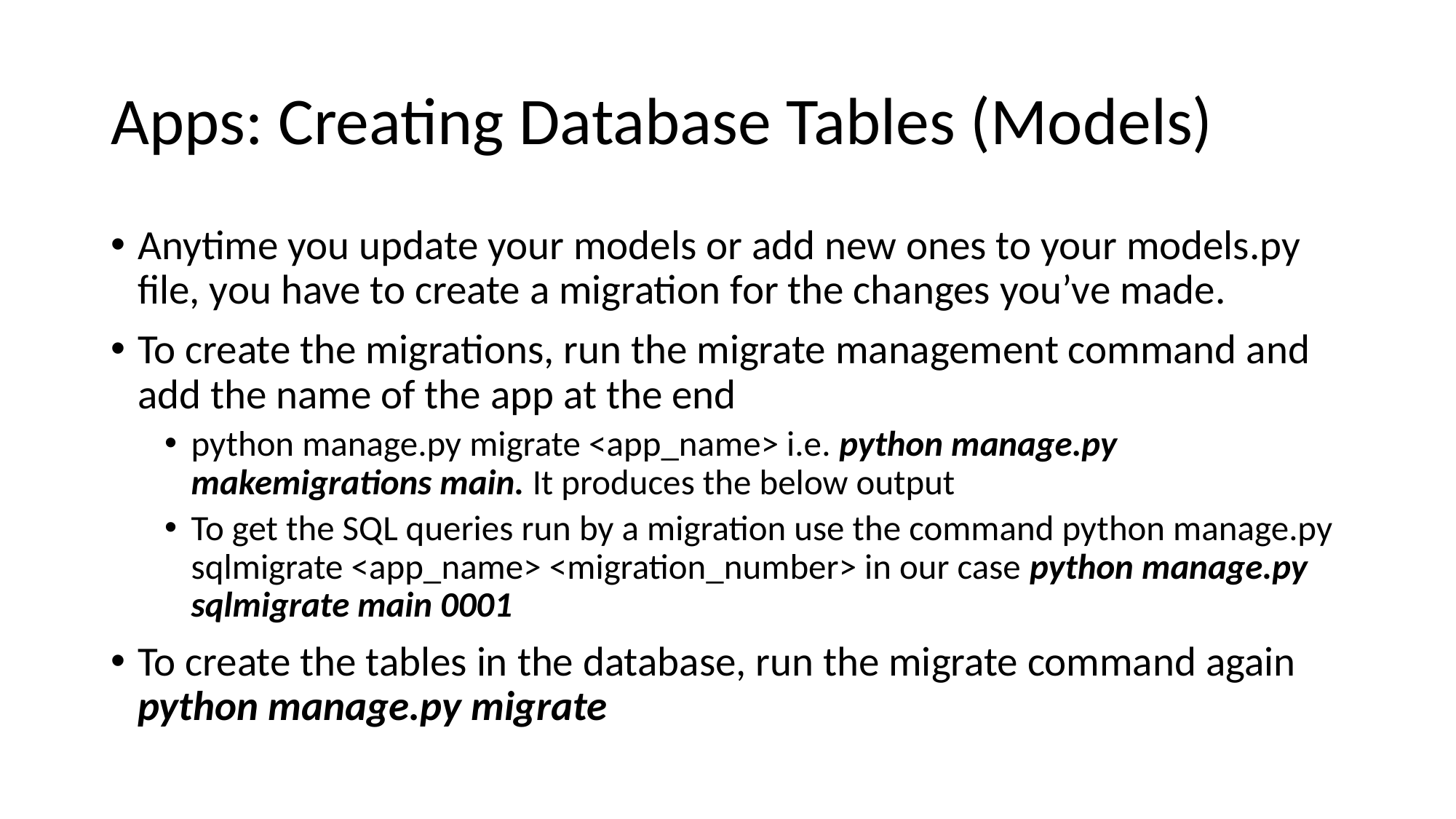

# Apps: Creating Database Tables (Models)
Anytime you update your models or add new ones to your models.py file, you have to create a migration for the changes you’ve made.
To create the migrations, run the migrate management command and add the name of the app at the end
python manage.py migrate <app_name> i.e. python manage.py makemigrations main. It produces the below output
To get the SQL queries run by a migration use the command python manage.py sqlmigrate <app_name> <migration_number> in our case python manage.py sqlmigrate main 0001
To create the tables in the database, run the migrate command again python manage.py migrate